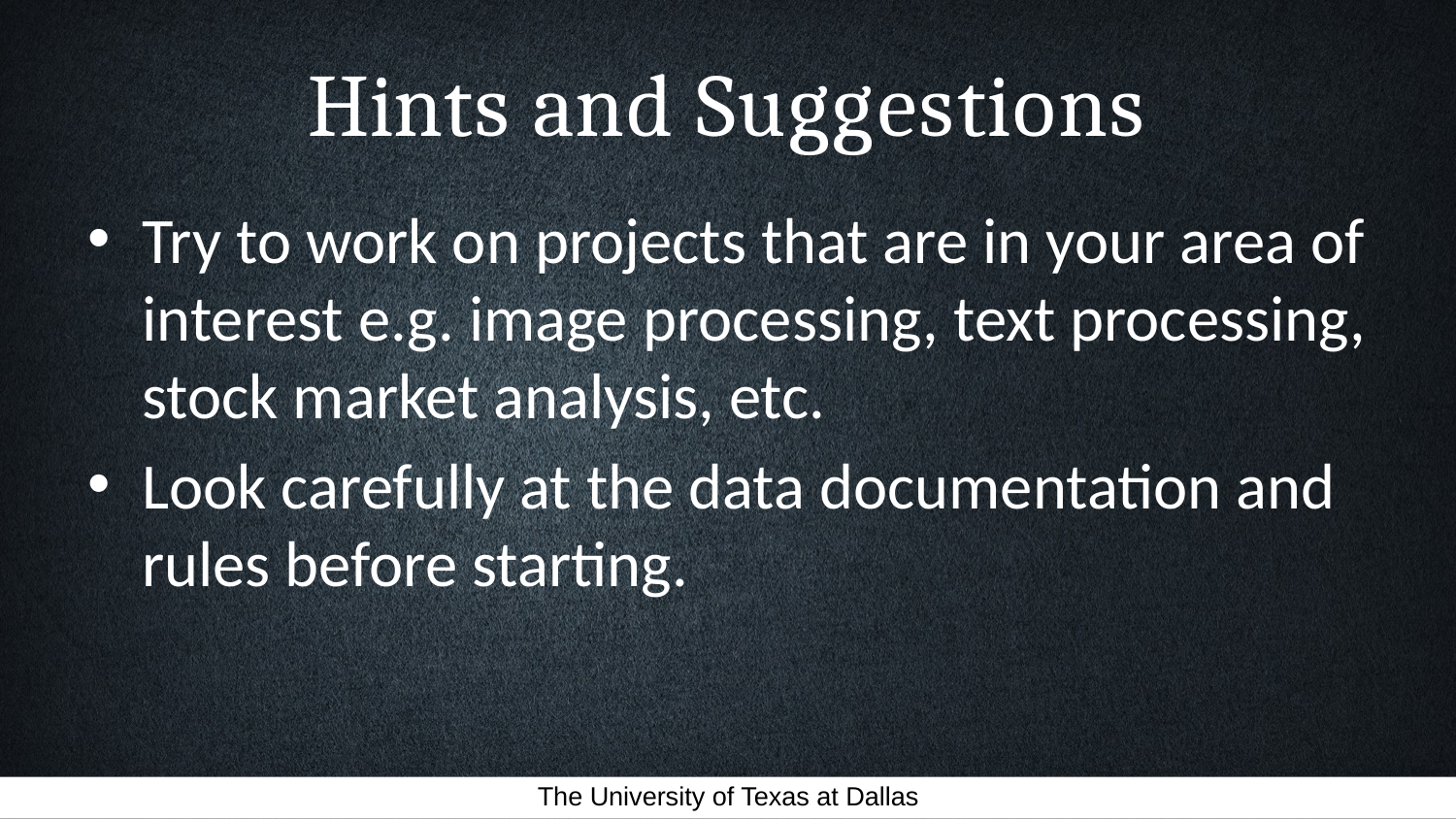

# Hints and Suggestions
Try to work on projects that are in your area of interest e.g. image processing, text processing, stock market analysis, etc.
Look carefully at the data documentation and rules before starting.